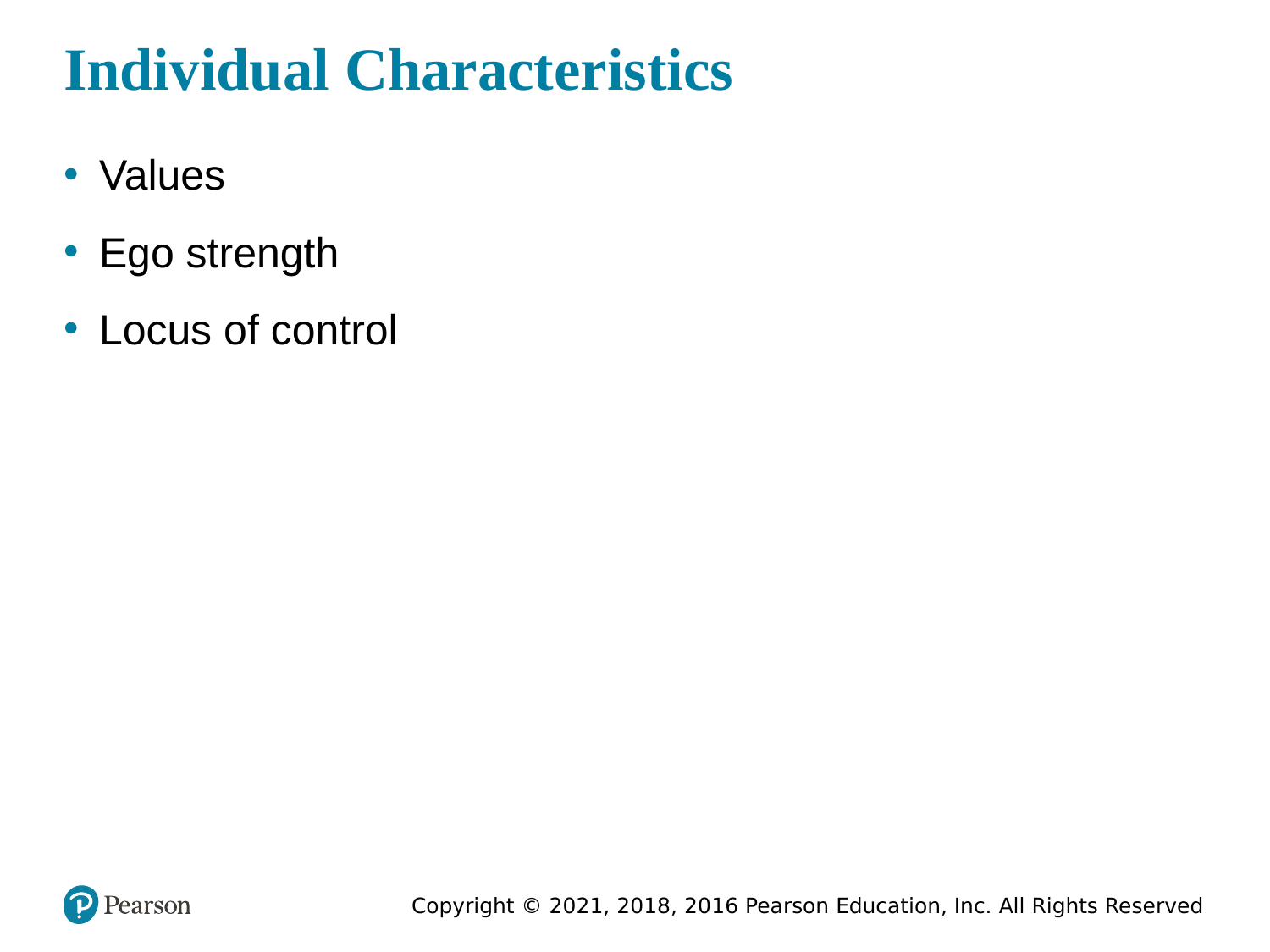

# Individual Characteristics
Values
Ego strength
Locus of control